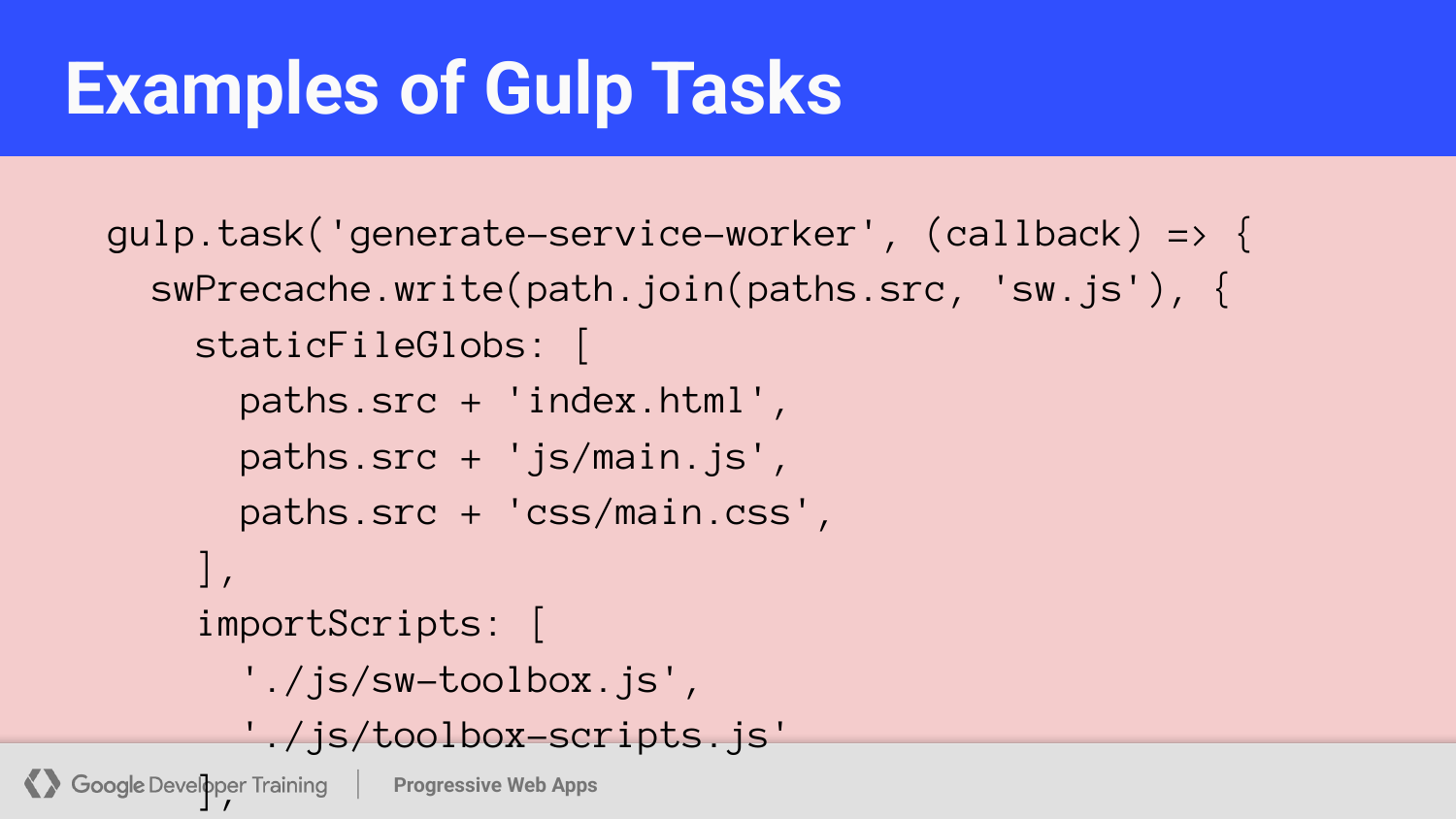

# Examples of Gulp Tasks
  gulp.task('generate-service-worker', (callback) => {
    swPrecache.write(path.join(paths.src, 'sw.js'), {
      staticFileGlobs: [
        paths.src + 'index.html',
        paths.src + 'js/main.js',
        paths.src + 'css/main.css',
      ],
      importScripts: [
        './js/sw-toolbox.js',
        './js/toolbox-scripts.js'
      ],
      stripPrefix: paths.src
    }, callback);
  });